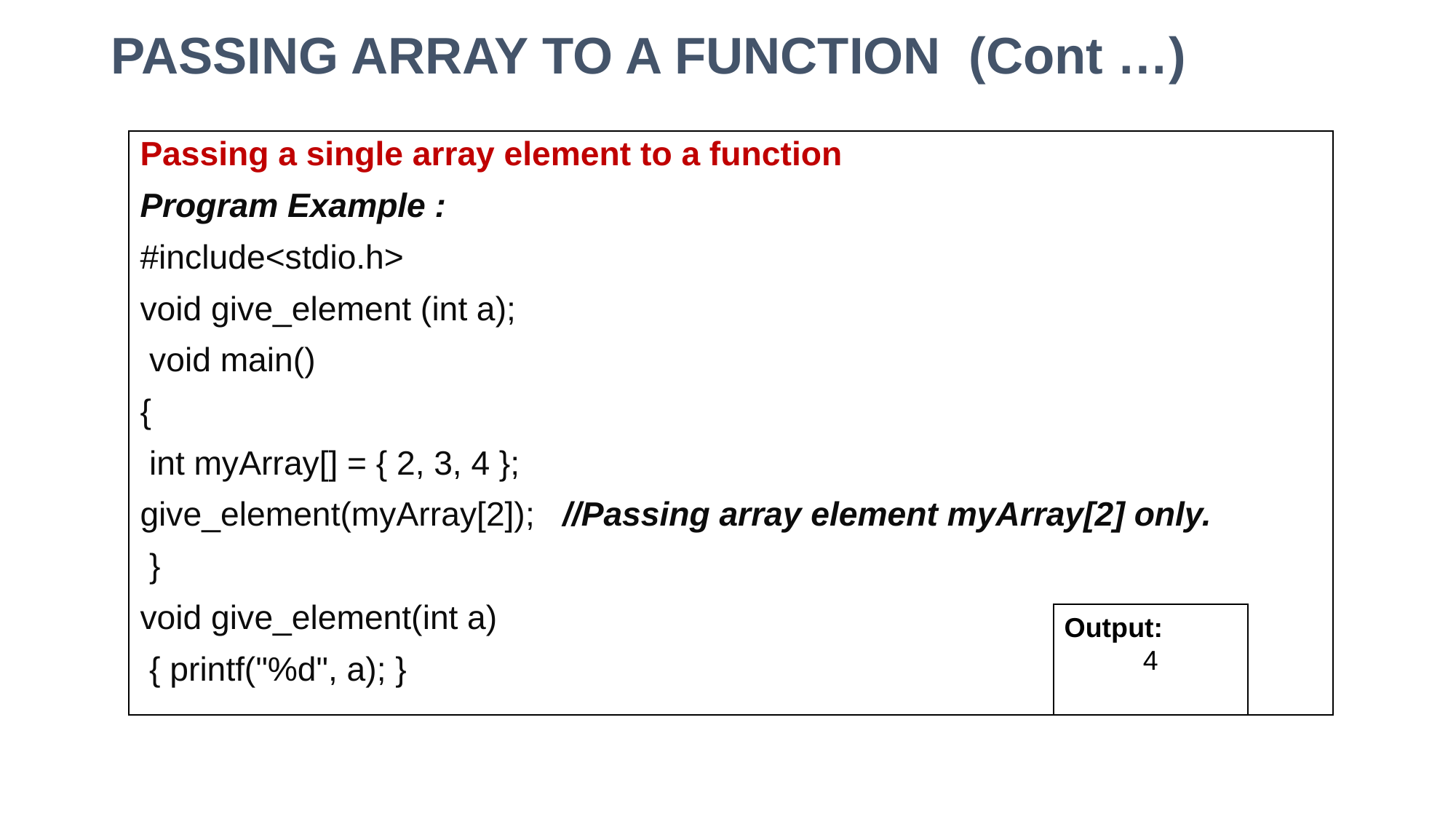

# PASSING ARRAY TO A FUNCTION  (Cont …)
Passing a single array element to a function
Program Example :
#include<stdio.h>
void give_element (int a);
 void main()
{
 int myArray[] = { 2, 3, 4 };
give_element(myArray[2]);   //Passing array element myArray[2] only.
 }
void give_element(int a)
 { printf("%d", a); }

Output:
4